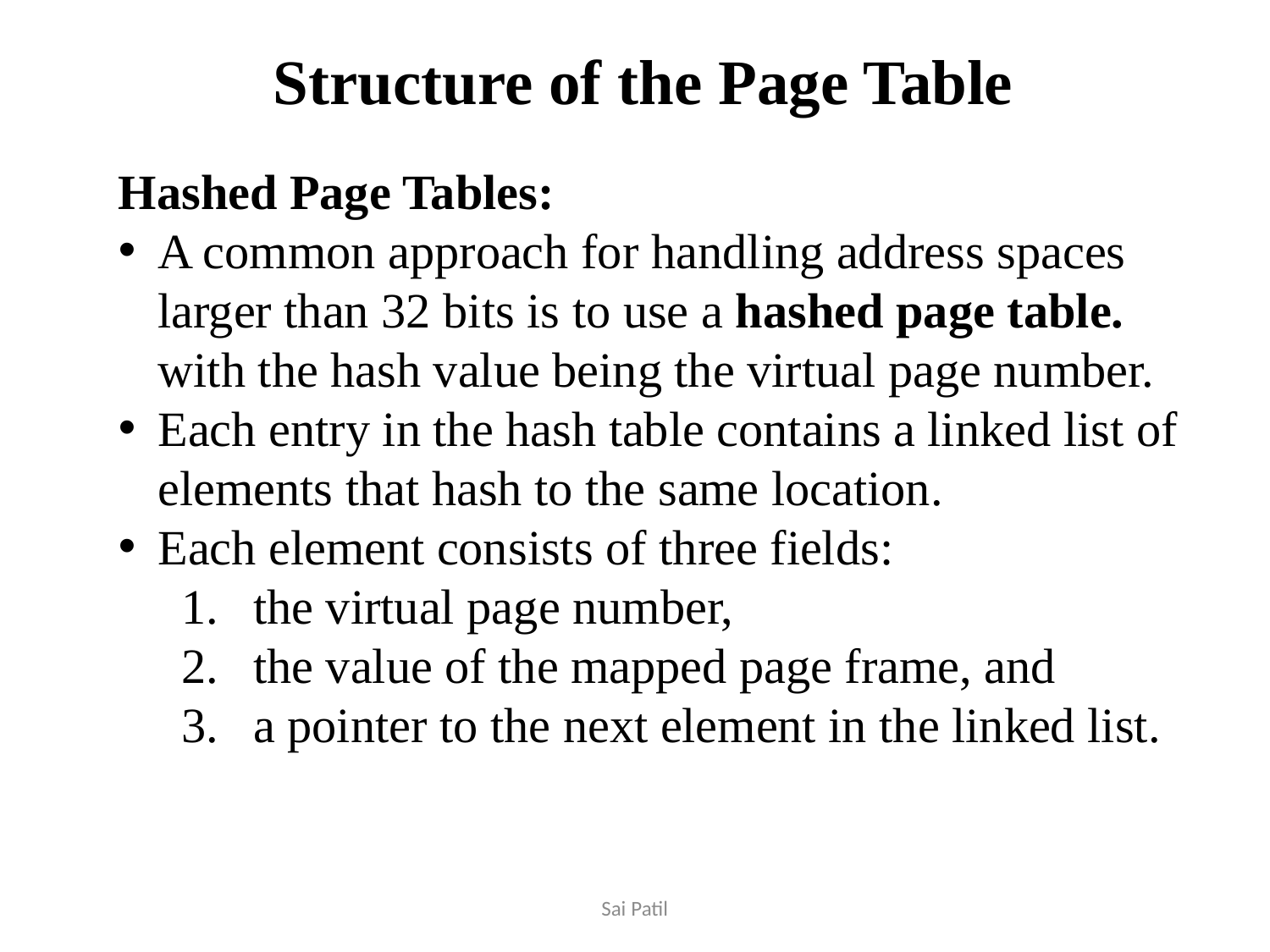

Structure of the Page Table
Hashed Page Tables:
A common approach for handling address spaces larger than 32 bits is to use a hashed page table. with the hash value being the virtual page number.
Each entry in the hash table contains a linked list of elements that hash to the same location.
Each element consists of three fields:
the virtual page number,
the value of the mapped page frame, and
a pointer to the next element in the linked list.

Sai Patil